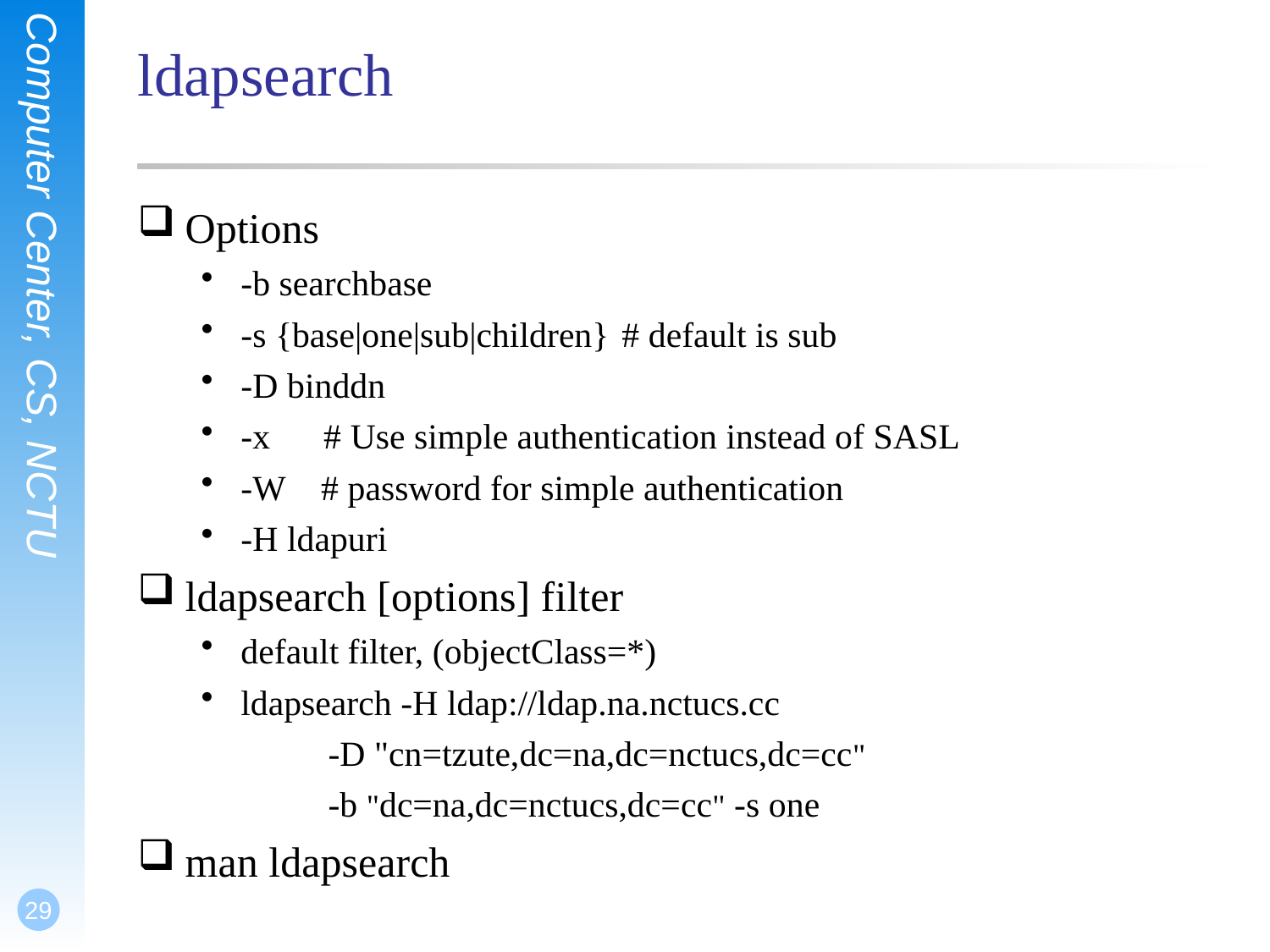

# ldapsearch
Options
-b searchbase
-s {base|one|sub|children}	# default is sub
-D binddn
-x      # Use simple authentication instead of SASL
-W    # password for simple authentication
-H ldapuri
ldapsearch [options] filter
default filter, (objectClass=*)
ldapsearch -H ldap://ldap.na.nctucs.cc
	-D "cn=tzute,dc=na,dc=nctucs,dc=cc"
	-b "dc=na,dc=nctucs,dc=cc" -s one
man ldapsearch